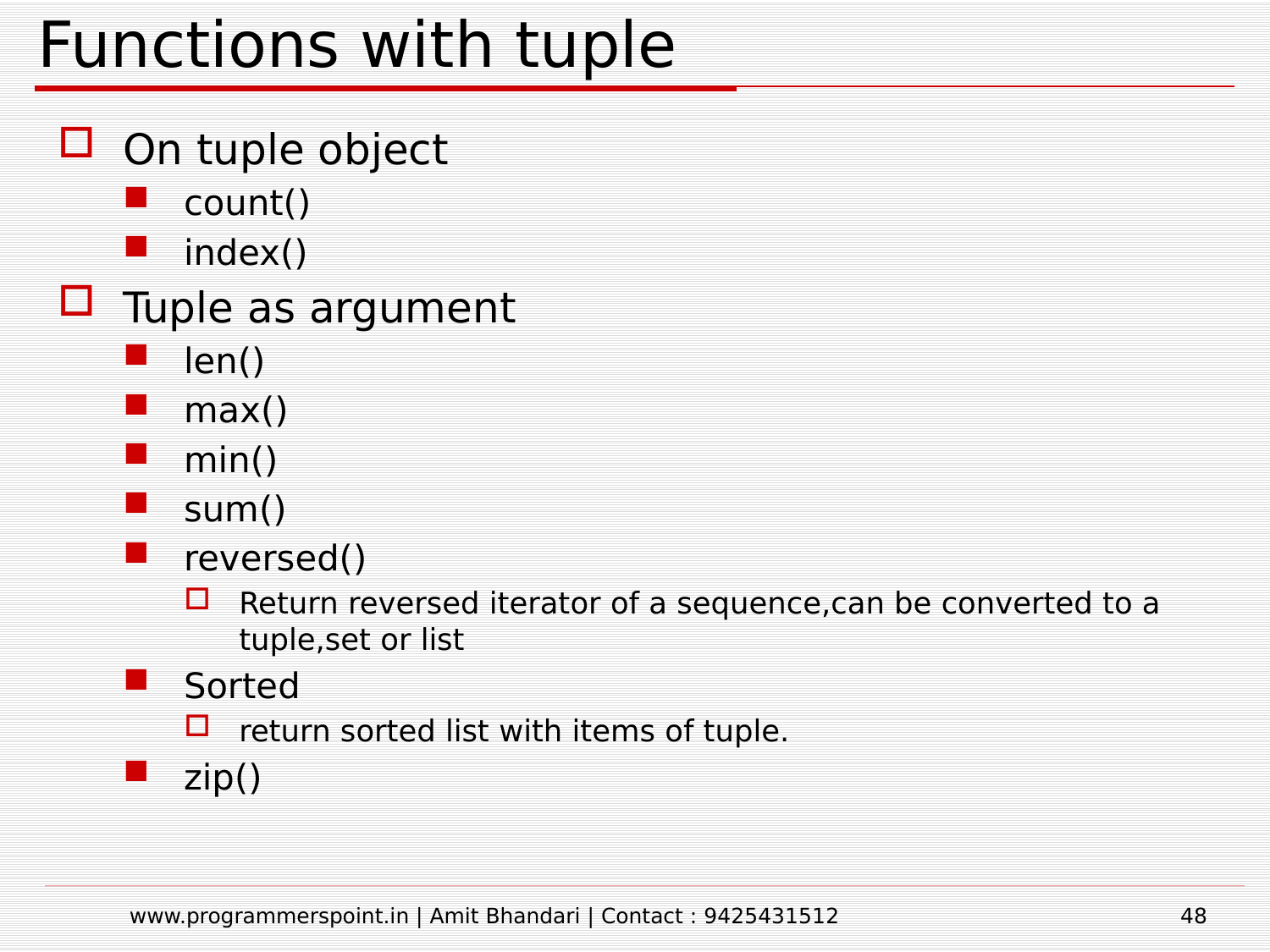

# Functions with tuple
On tuple object
count()
index()
Tuple as argument
len()
max()
min()
sum()
reversed()
Return reversed iterator of a sequence,can be converted to a tuple,set or list
Sorted
return sorted list with items of tuple.
zip()

www.programmerspoint.in | Amit Bhandari | Contact : 9425431512
48